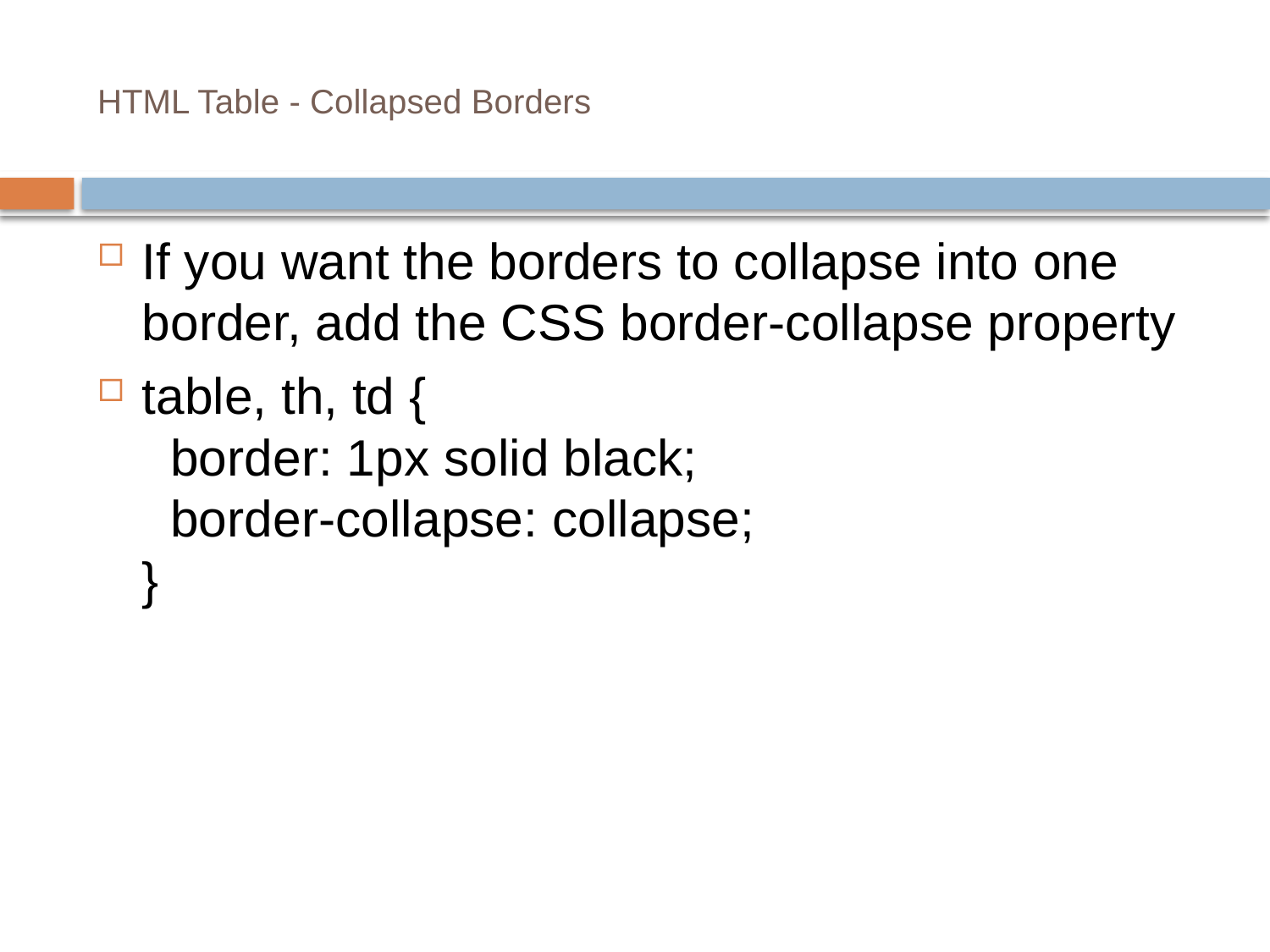

# HTML Table - Collapsed Borders
If you want the borders to collapse into one border, add the CSS border-collapse property
table, th, td {
  border: 1px solid black;
  border-collapse: collapse;
}